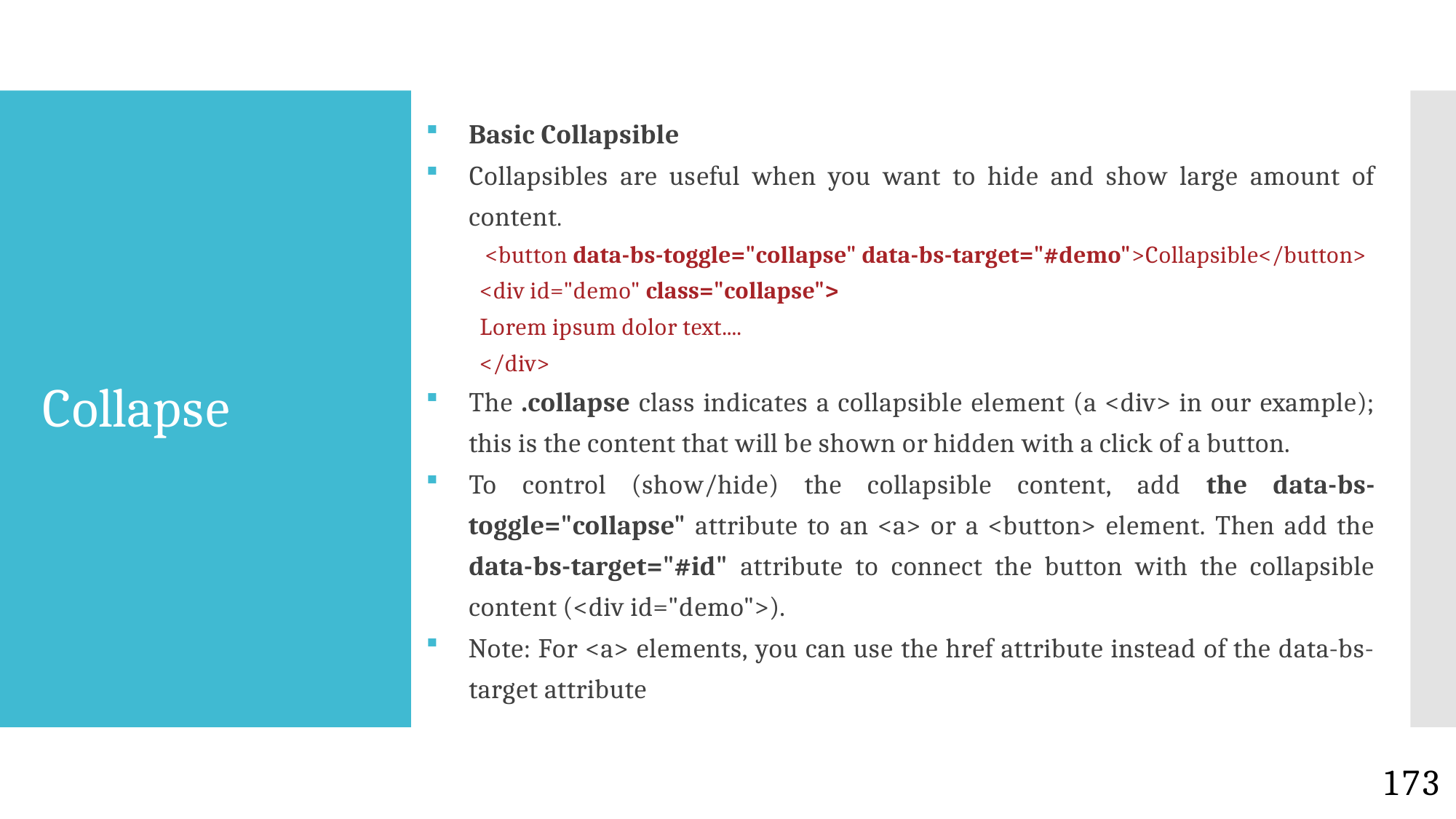

Basic Collapsible
Collapsibles are useful when you want to hide and show large amount of content.
 <button data-bs-toggle="collapse" data-bs-target="#demo">Collapsible</button>
<div id="demo" class="collapse">
Lorem ipsum dolor text....
</div>
The .collapse class indicates a collapsible element (a <div> in our example); this is the content that will be shown or hidden with a click of a button.
To control (show/hide) the collapsible content, add the data-bs-toggle="collapse" attribute to an <a> or a <button> element. Then add the data-bs-target="#id" attribute to connect the button with the collapsible content (<div id="demo">).
Note: For <a> elements, you can use the href attribute instead of the data-bs-target attribute
# Collapse
173